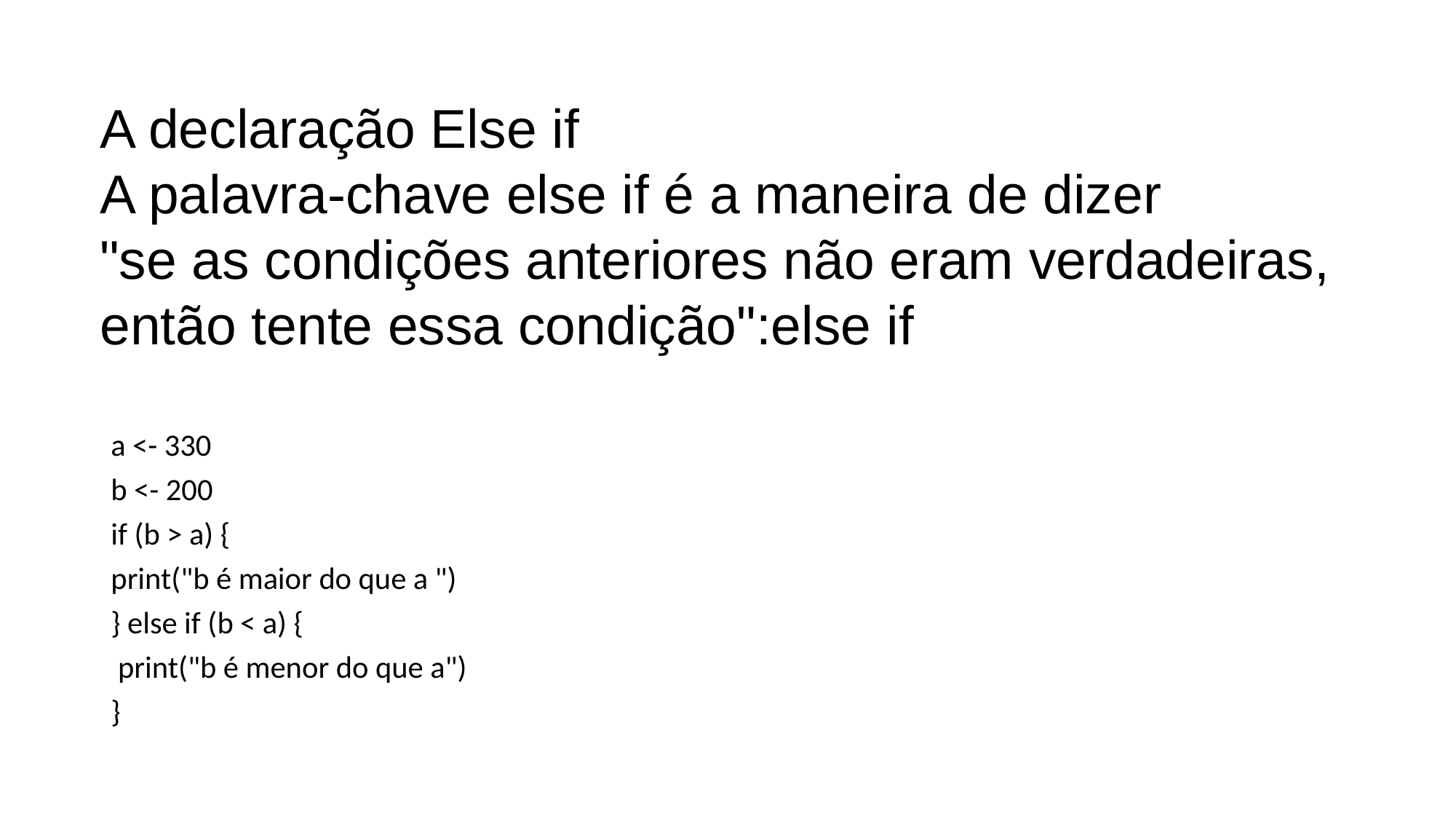

# A declaração Else if
A palavra-chave else if é a maneira de dizer
"se as condições anteriores não eram verdadeiras,
então tente essa condição":else if
a <- 330
b <- 200
if (b > a) {
print("b é maior do que a ")
} else if (b < a) {
 print("b é menor do que a")
}